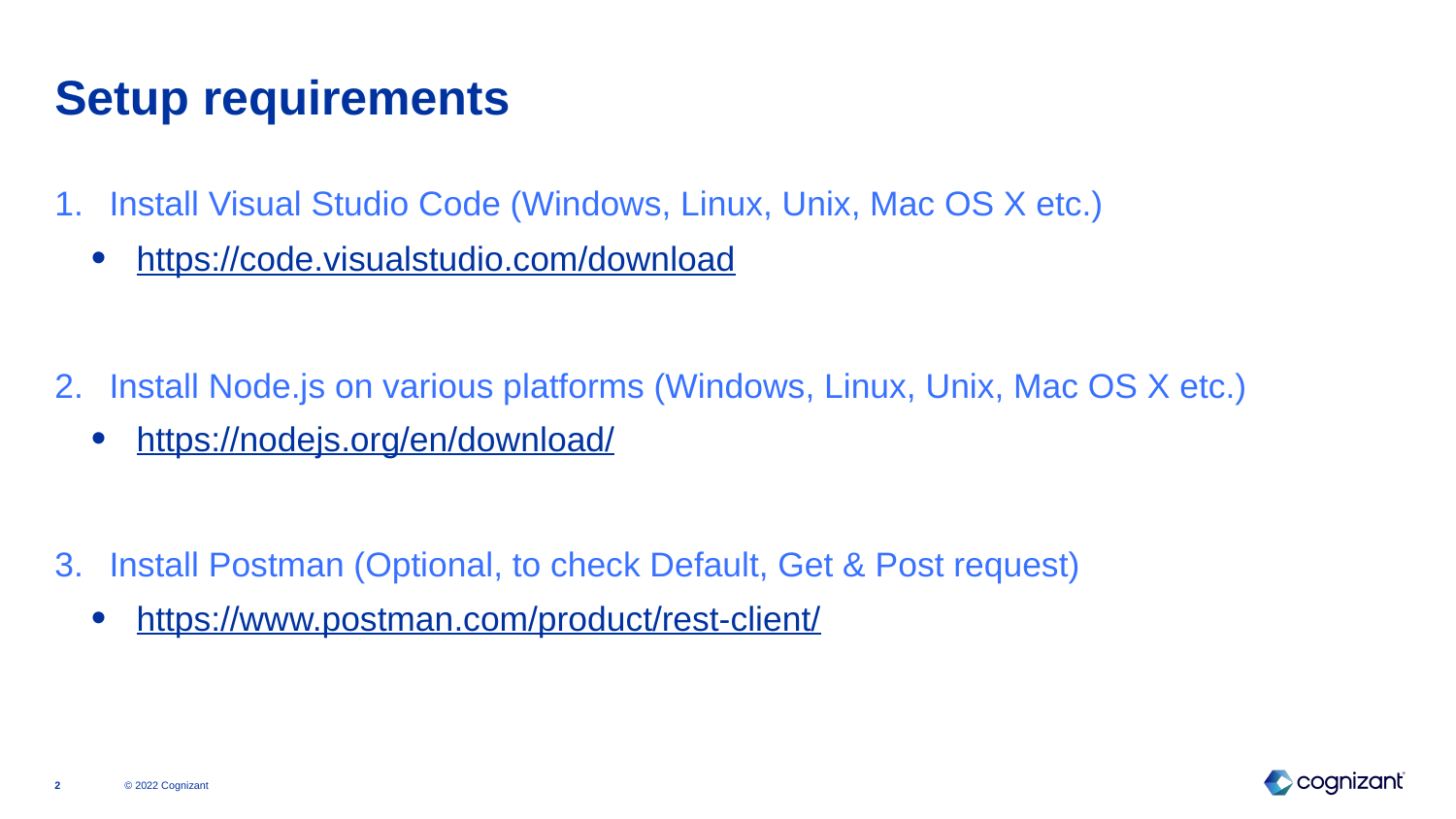

# Setup requirements
Install Visual Studio Code (Windows, Linux, Unix, Mac OS X etc.)
https://code.visualstudio.com/download ​

Install Node.js on various platforms (Windows, Linux, Unix, Mac OS X etc.)
https://nodejs.org/en/download/

Install Postman (Optional, to check Default, Get & Post request)
https://www.postman.com/product/rest-client/

© 2022 Cognizant
2